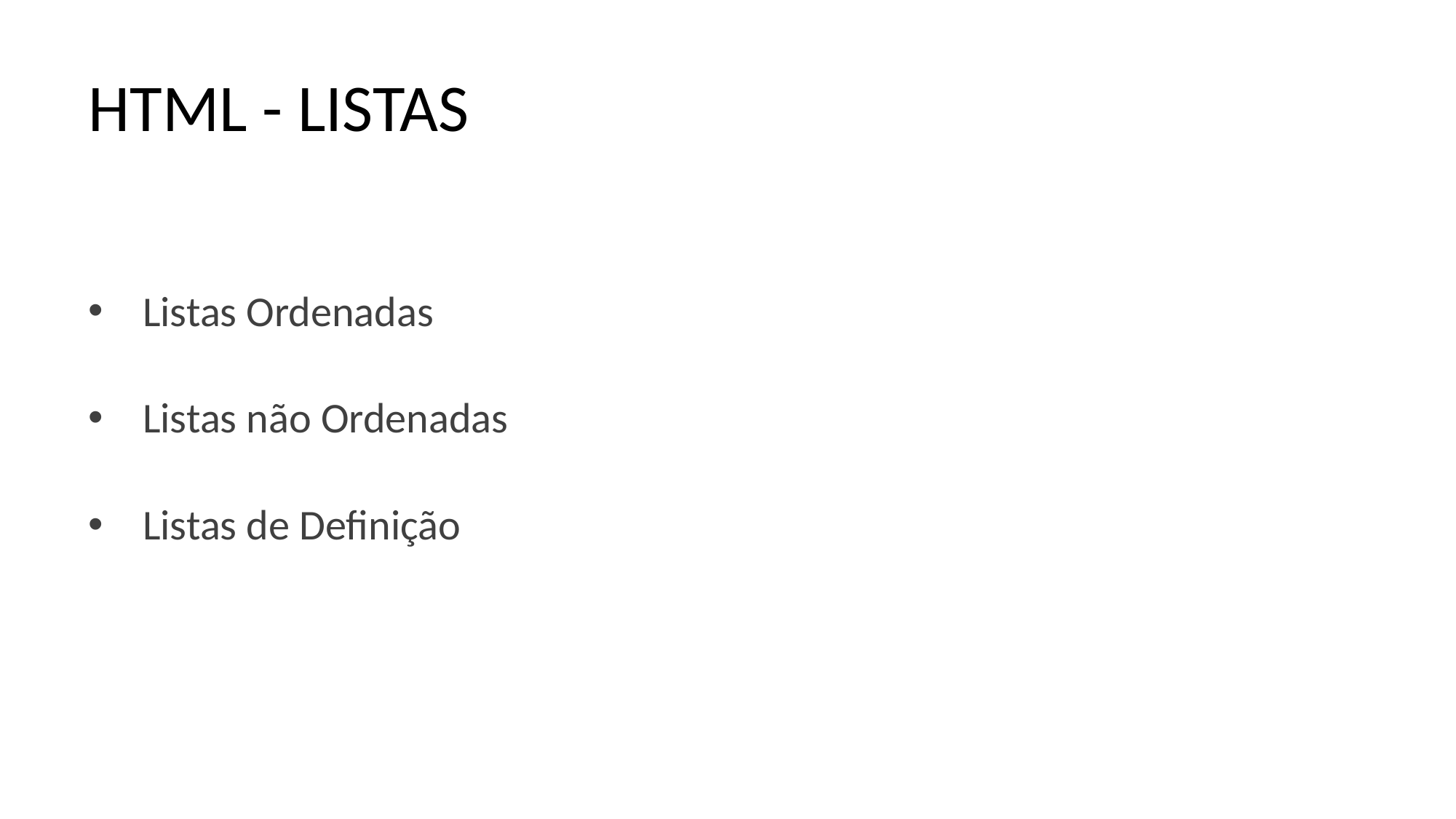

# HTML - LISTAS

Listas Ordenadas
Listas não Ordenadas
Listas de Definição